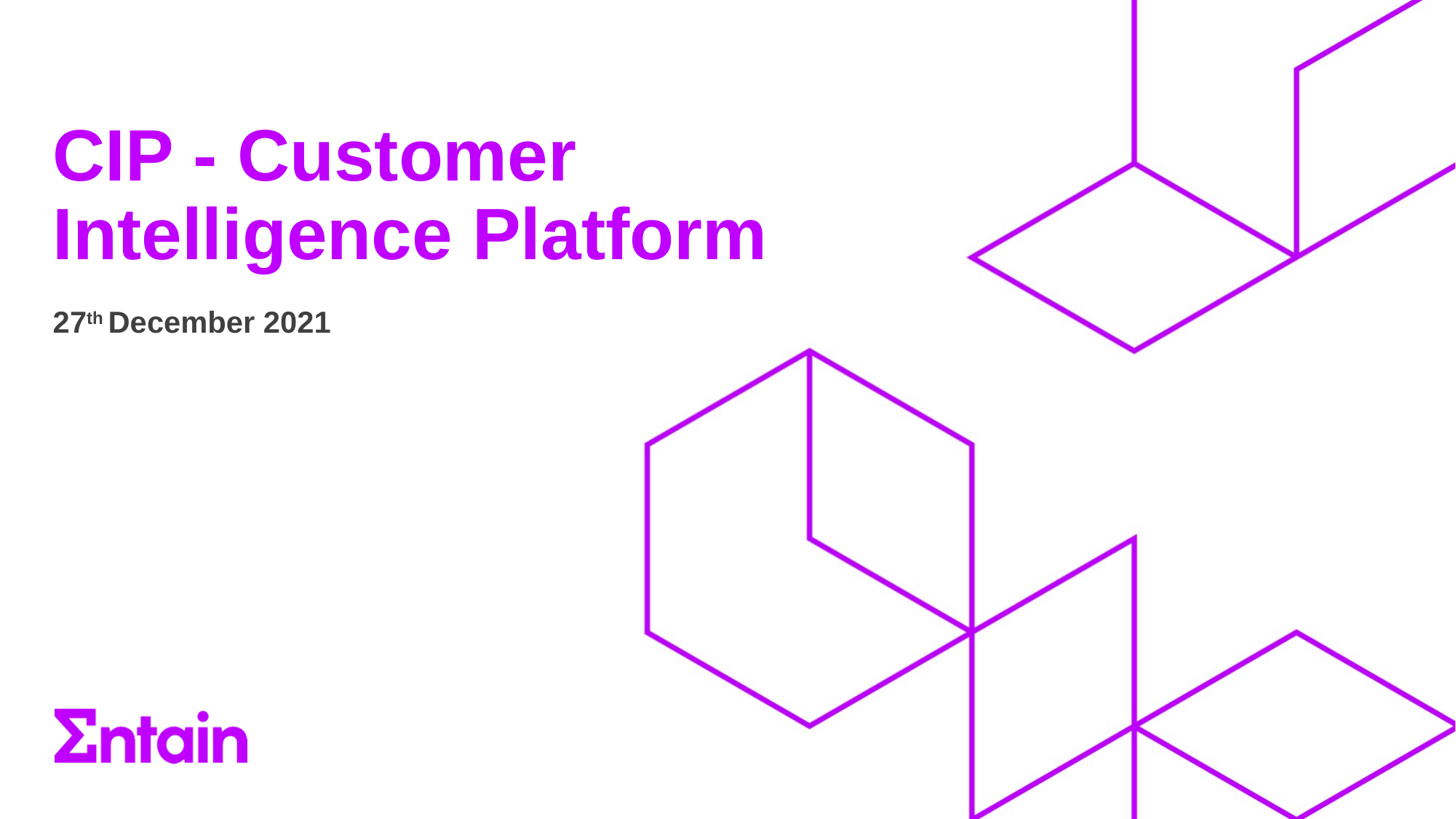

# CIP - Customer Intelligence Platform
27th December 2021